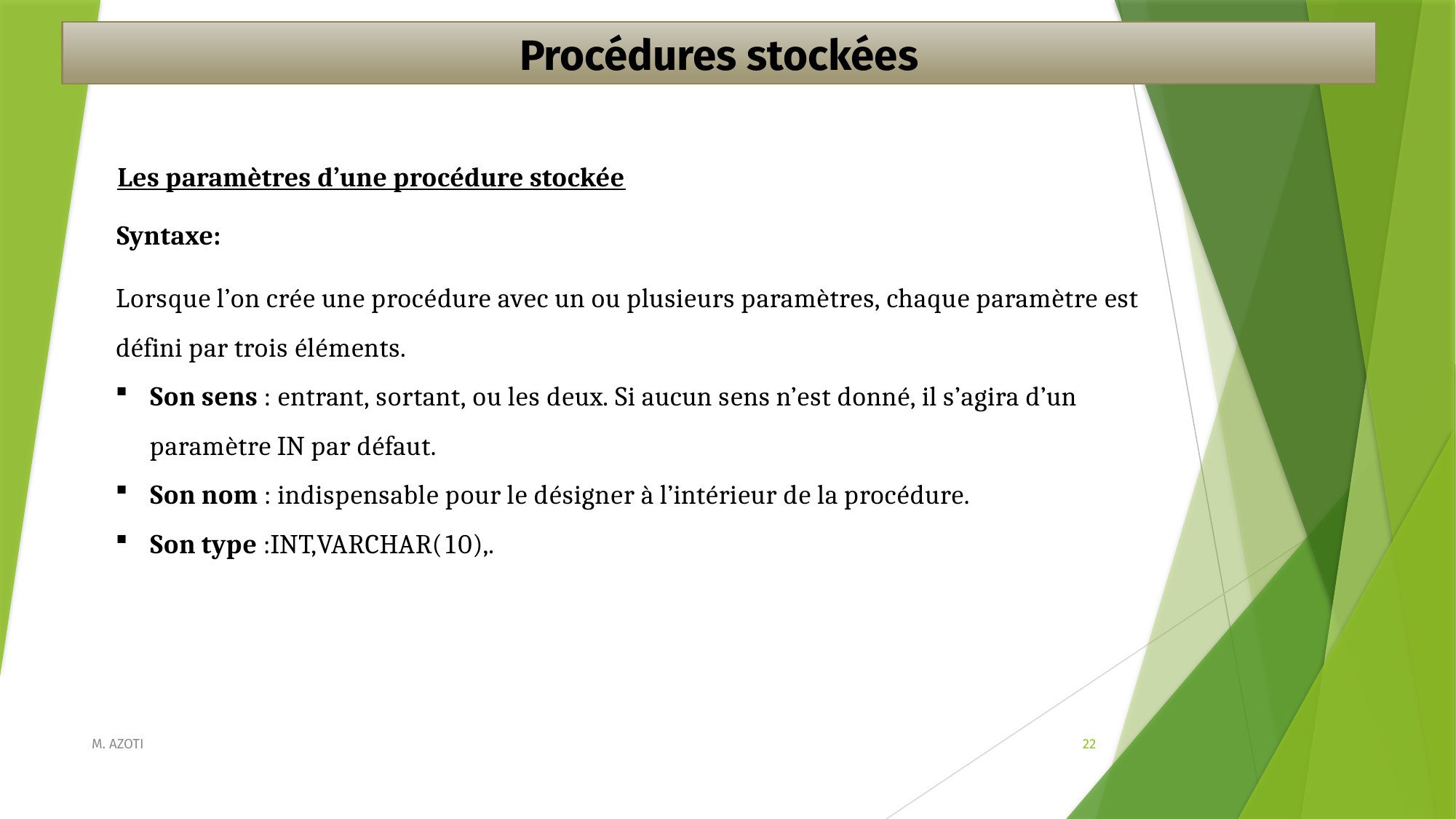

Procédures stockées
Les paramètres d’une procédure stockée

Syntaxe:
Lorsque l’on crée une procédure avec un ou plusieurs paramètres, chaque paramètre est défini par trois éléments.
Son sens : entrant, sortant, ou les deux. Si aucun sens n’est donné, il s’agira d’un paramètre IN par défaut.
Son nom : indispensable pour le désigner à l’intérieur de la procédure.
Son type :INT,VARCHAR(10),.
M. AZOTI
22